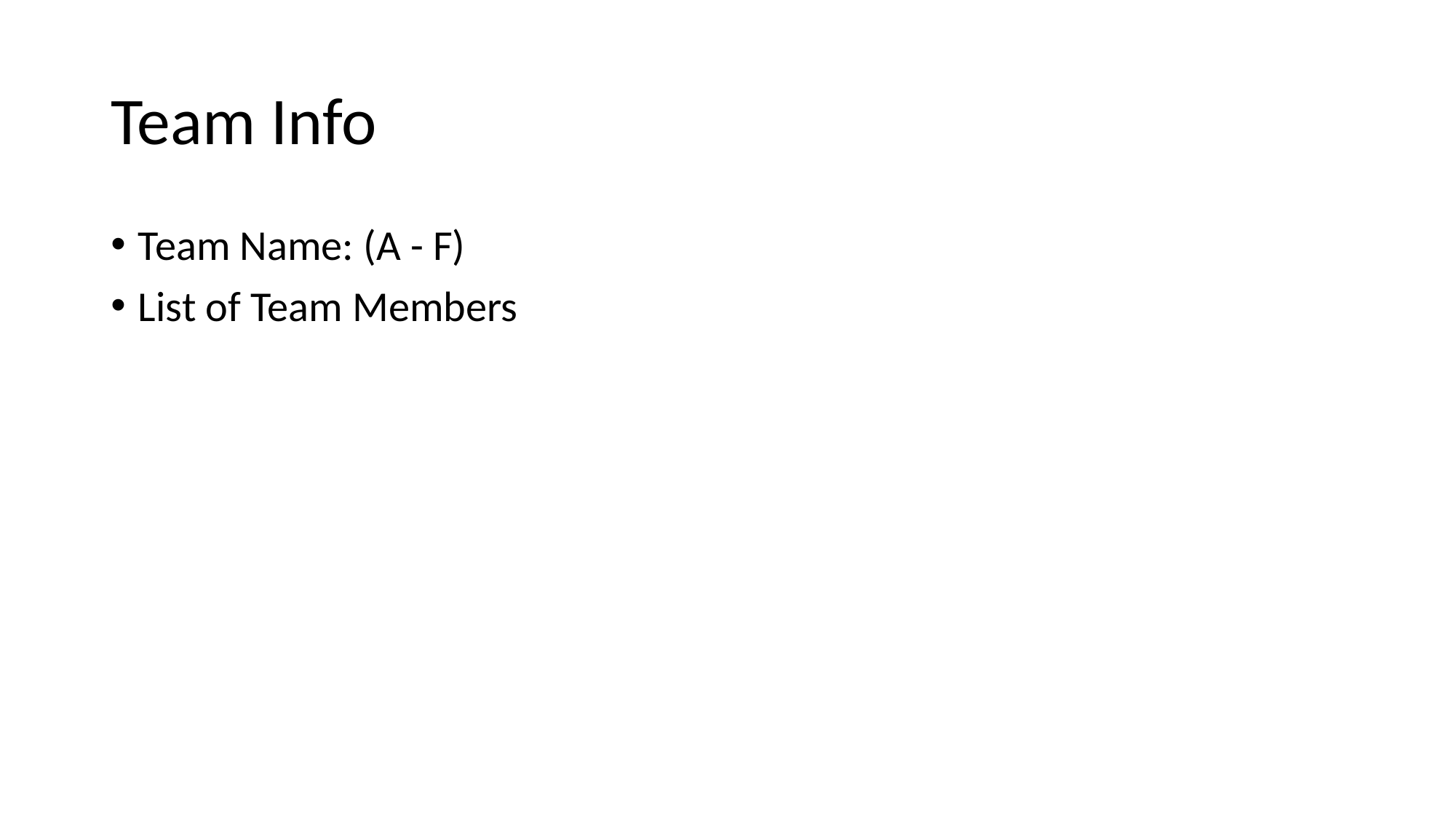

# Team Info
Team Name: (A - F)
List of Team Members